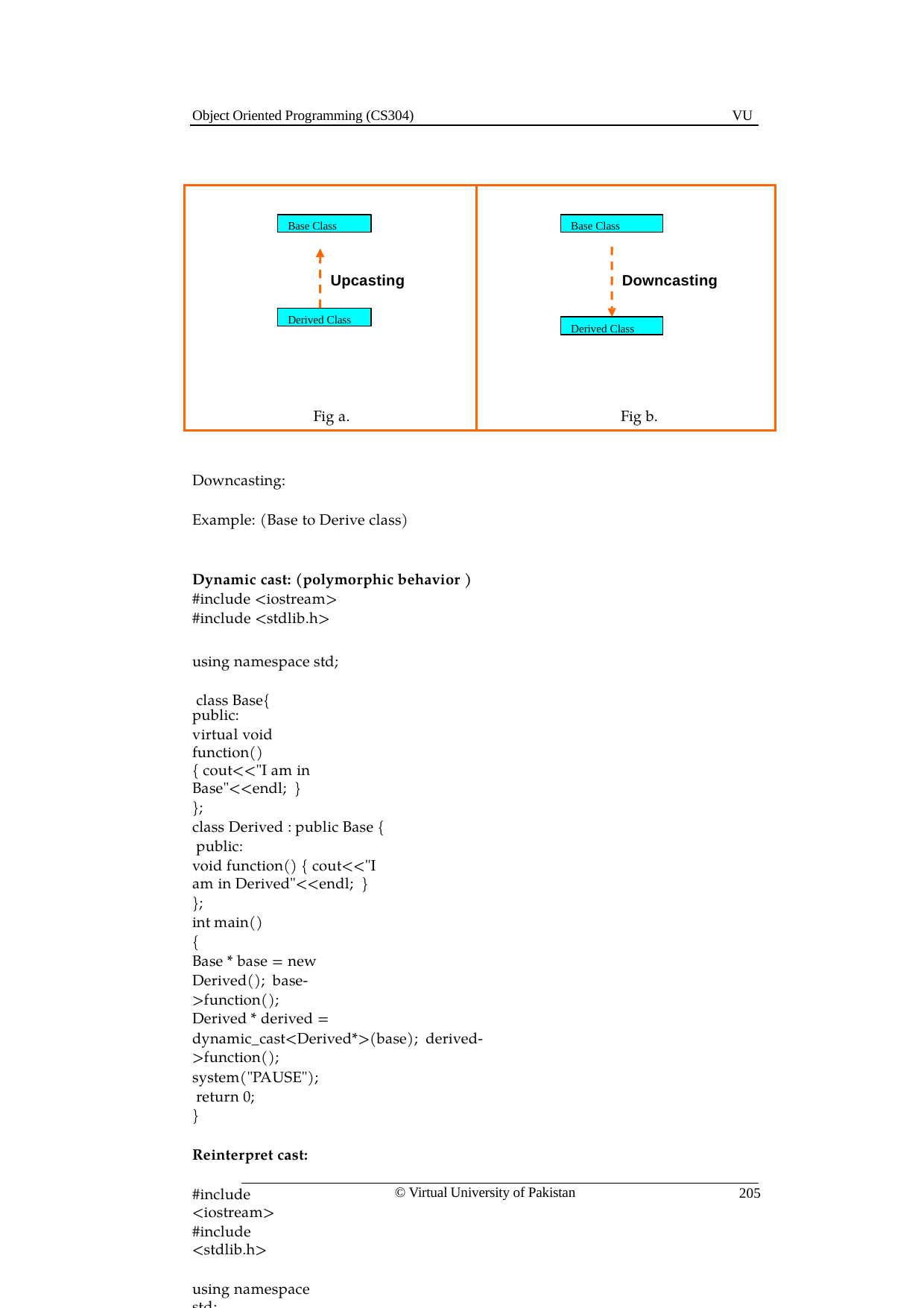

Object Oriented Programming (CS304)
VU

Base Class
Base Class

Upcasting
Downcasting
Derived Class
Derived Class
Fig a.
Fig b.

Downcasting:

Example: (Base to Derive class)

Dynamic cast: (polymorphic behavior )
#include <iostream>
#include <stdlib.h>
using namespace std;  class Base{
public:
virtual void function() { cout<<"I am in Base"<<endl; }
};
class Derived : public Base {  public:
void function() { cout<<"I am in Derived"<<endl;  }
};
int main()
{
Base * base = new Derived();  base->function();
Derived * derived = dynamic_cast<Derived*>(base);  derived->function();
system("PAUSE");  return 0;
}

Reinterpret cast:

#include <iostream>
#include <stdlib.h>

using namespace std;
© Virtual University of Pakistan

205